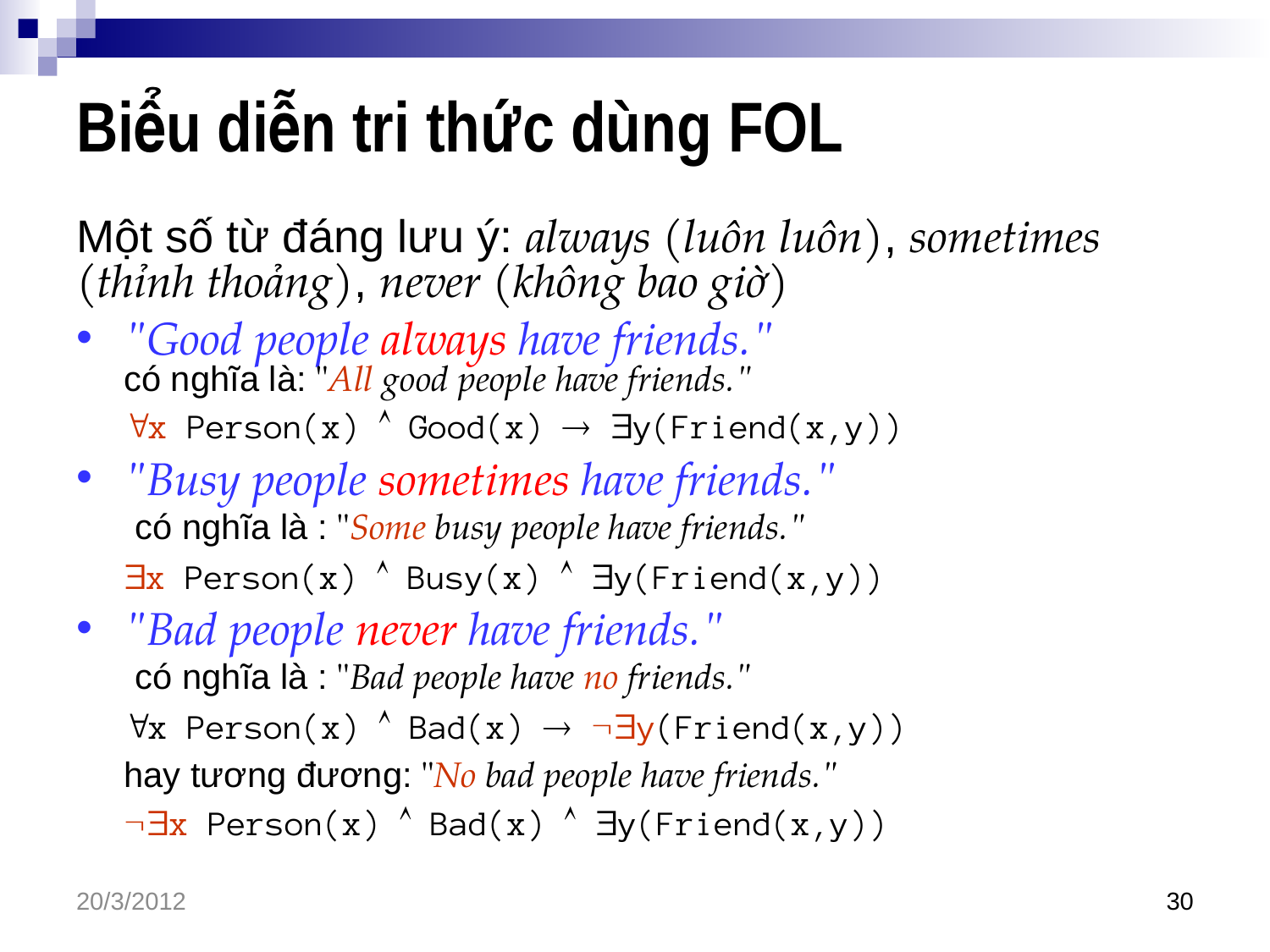

# Biểu diễn tri thức dùng FOL
Một số từ đáng lưu ý: always (luôn luôn), sometimes (thỉnh thoảng), never (không bao giờ)
"Good people always have friends."
có nghĩa là: "All good people have friends."
	∀x Person(x) ∧ Good(x) → ∃y(Friend(x,y))
"Busy people sometimes have friends."
 có nghĩa là : "Some busy people have friends."
	∃x Person(x) ∧ Busy(x) ∧ ∃y(Friend(x,y))
"Bad people never have friends."
 có nghĩa là : "Bad people have no friends."
	∀x Person(x) ∧ Bad(x) → ¬∃y(Friend(x,y))
	hay tương đương: "No bad people have friends."
	¬∃x Person(x) ∧ Bad(x) ∧ ∃y(Friend(x,y))
20/3/2012
30